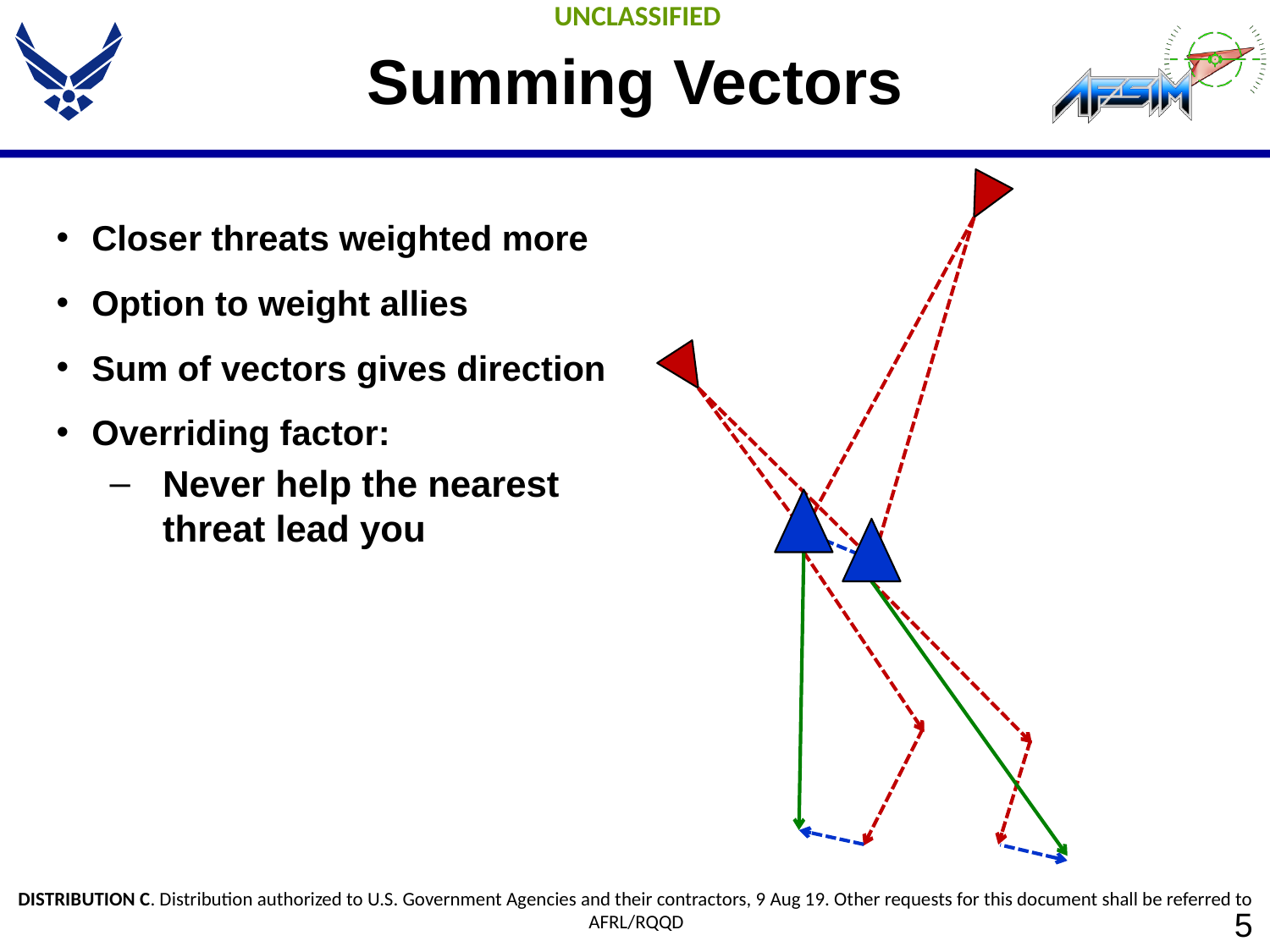

# Summing Vectors

Closer threats weighted more
Option to weight allies
Sum of vectors gives direction
Overriding factor:
Never help the nearest threat lead you